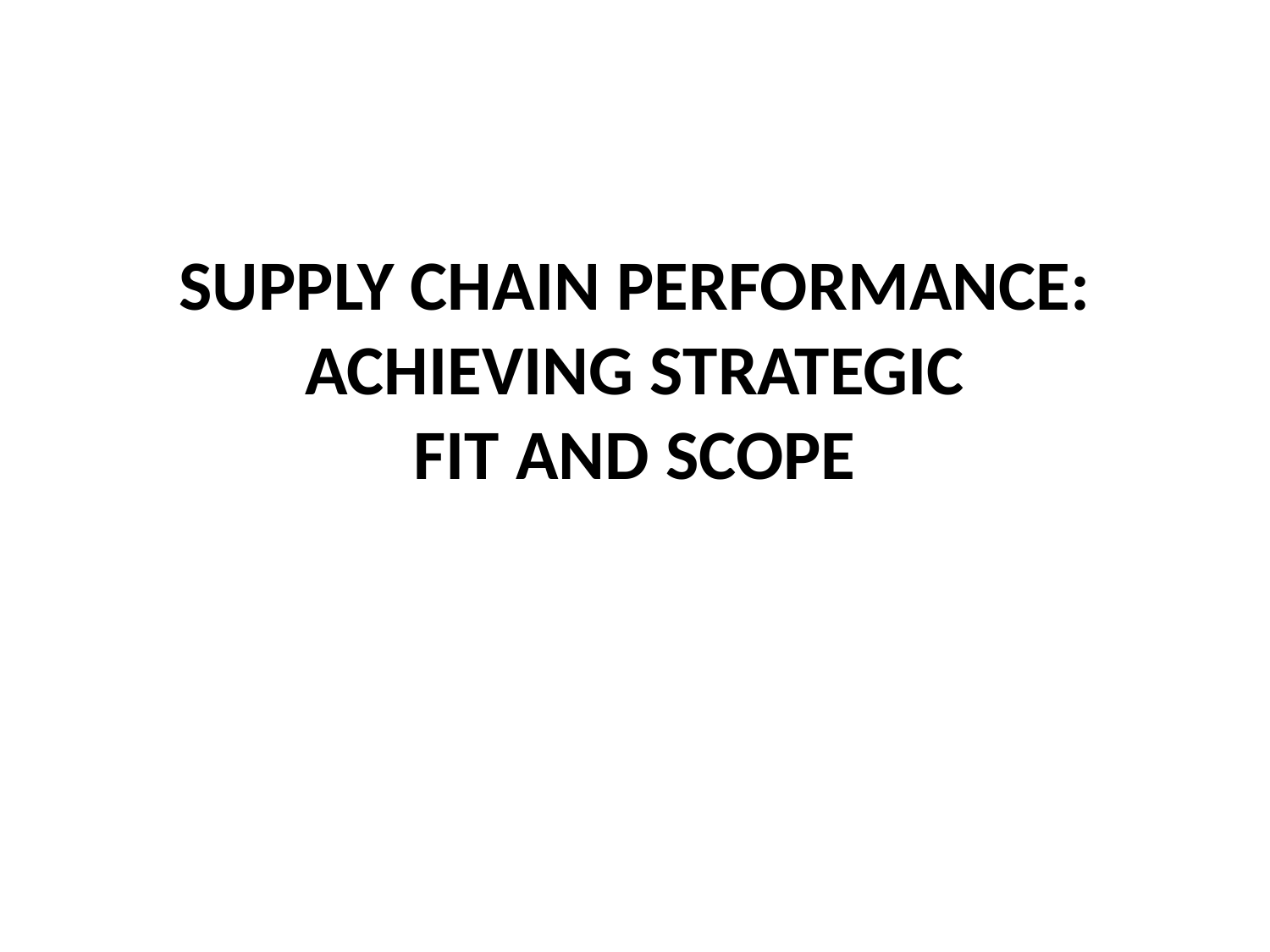

# SUPPLY CHAIN PERFORMANCE: ACHIEVING STRATEGIC FIT AND SCOPE